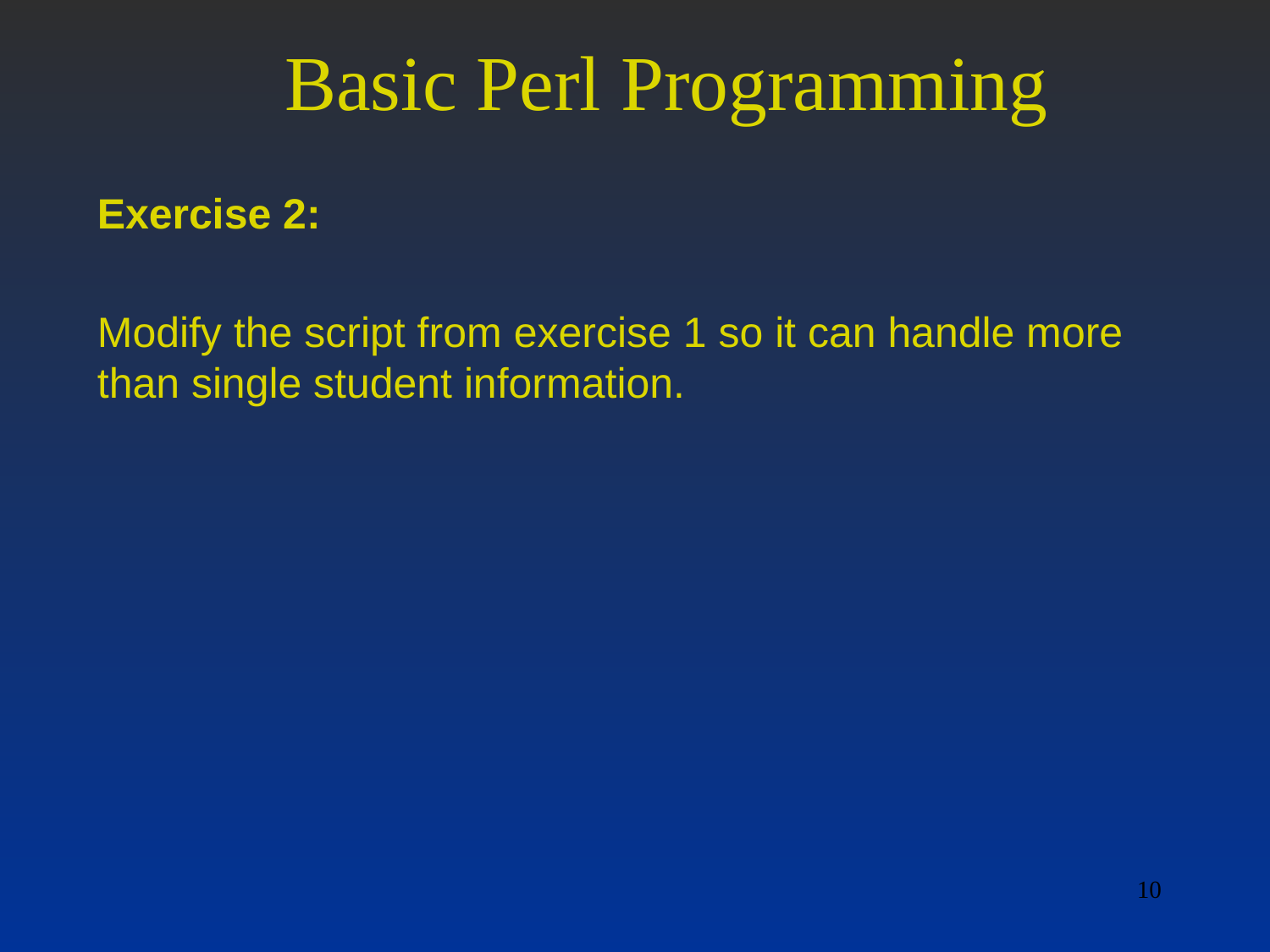

# Basic Perl Programming
Exercise 2:

Modify the script from exercise 1 so it can handle more than single student information.
10